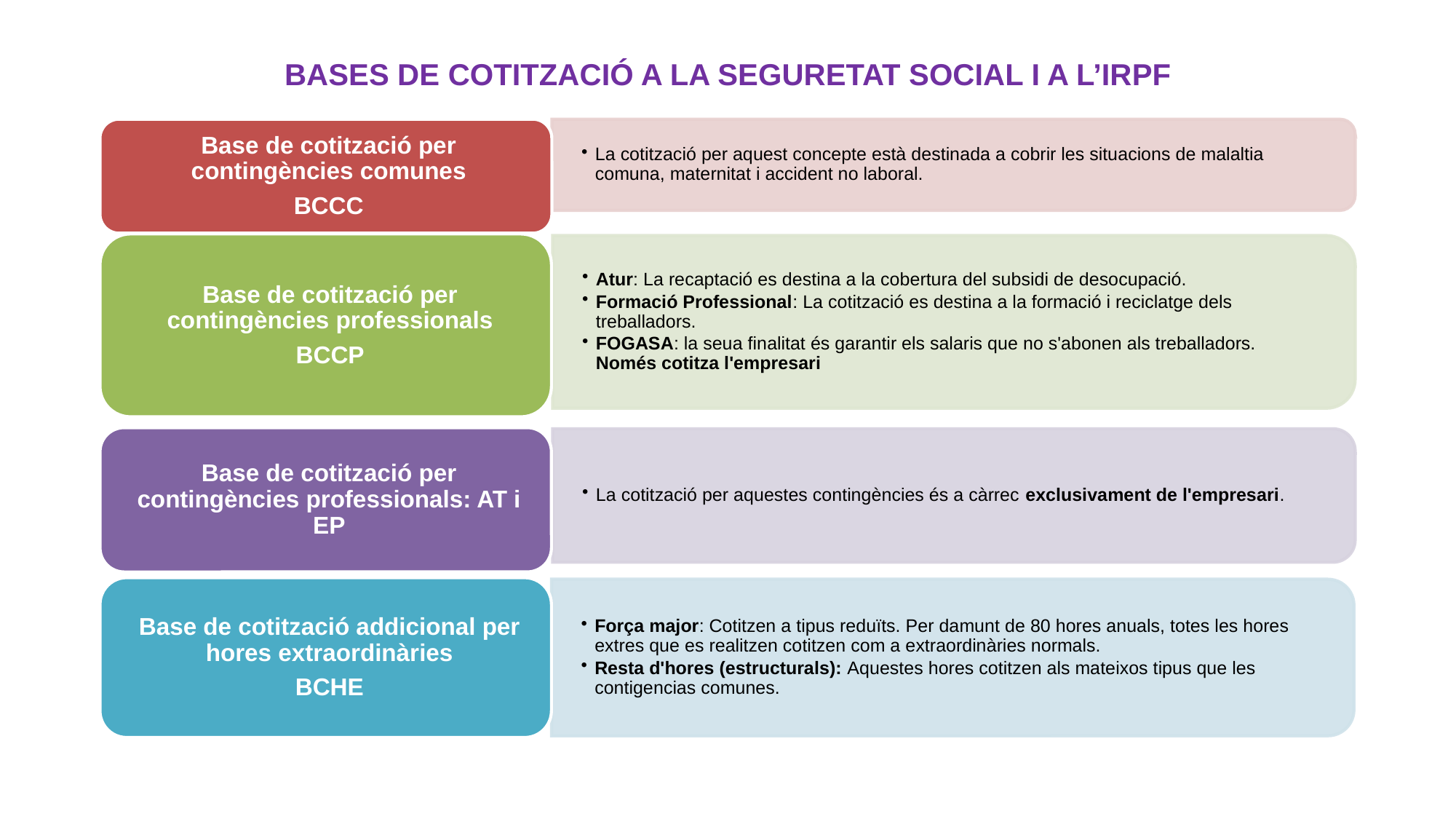

# BASES DE COTITZACIÓ A LA SEGURETAT SOCIAL I A L’IRPF
La cotització per aquest concepte està destinada a cobrir les situacions de malaltia comuna, maternitat i accident no laboral.
Base de cotització per contingències comunes
BCCC
Atur: La recaptació es destina a la cobertura del subsidi de desocupació.
Formació Professional: La cotització es destina a la formació i reciclatge dels treballadors.
FOGASA: la seua finalitat és garantir els salaris que no s'abonen als treballadors. Només cotitza l'empresari
Base de cotització per contingències professionals
BCCP
La cotització per aquestes contingències és a càrrec exclusivament de l'empresari.
Base de cotització per contingències professionals: AT i EP
Força major: Cotitzen a tipus reduïts. Per damunt de 80 hores anuals, totes les hores extres que es realitzen cotitzen com a extraordinàries normals.
Resta d'hores (estructurals): Aquestes hores cotitzen als mateixos tipus que les contigencias comunes.
Base de cotització addicional per hores extraordinàries
BCHE